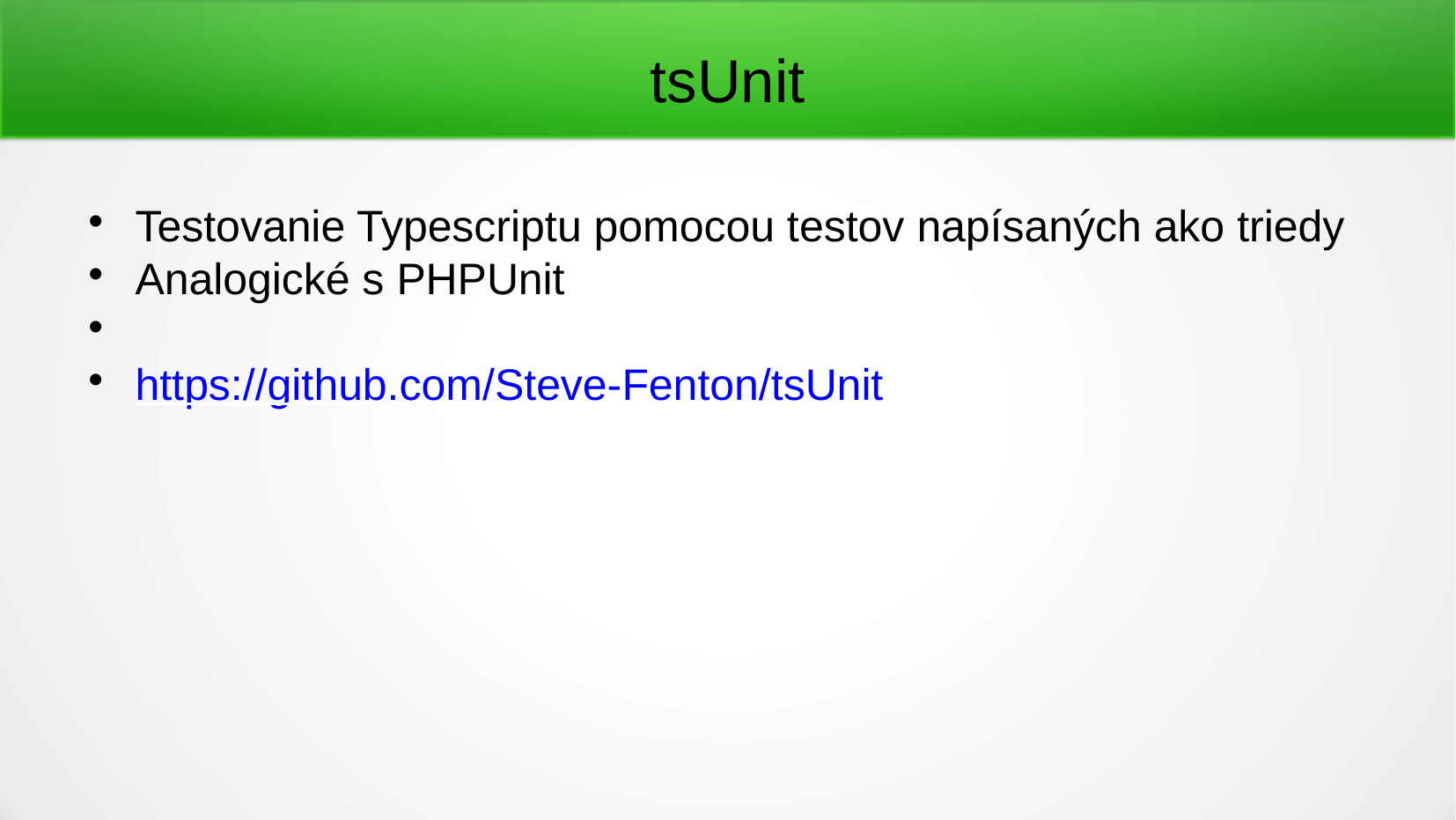

tsUnit
Testovanie Typescriptu pomocou testov napísaných ako triedy
Analogické s PHPUnit

https://github.com/Steve-Fenton/tsUnit